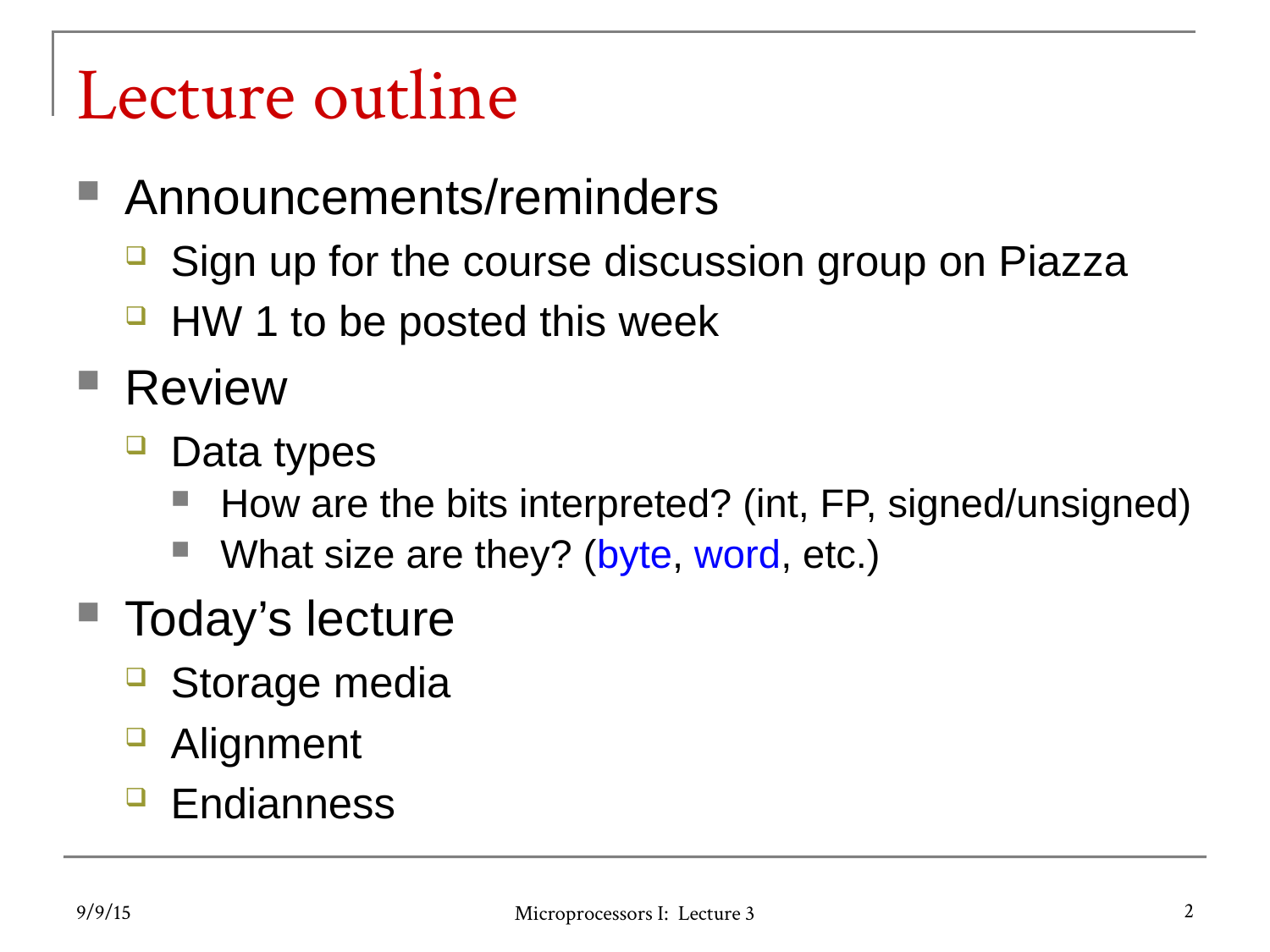

# Lecture outline
Announcements/reminders
Sign up for the course discussion group on Piazza
HW 1 to be posted this week
Review
Data types
How are the bits interpreted? (int, FP, signed/unsigned)
What size are they? (byte, word, etc.)
Today’s lecture
Storage media
Alignment
Endianness
9/9/15
2
Microprocessors I:  Lecture 3